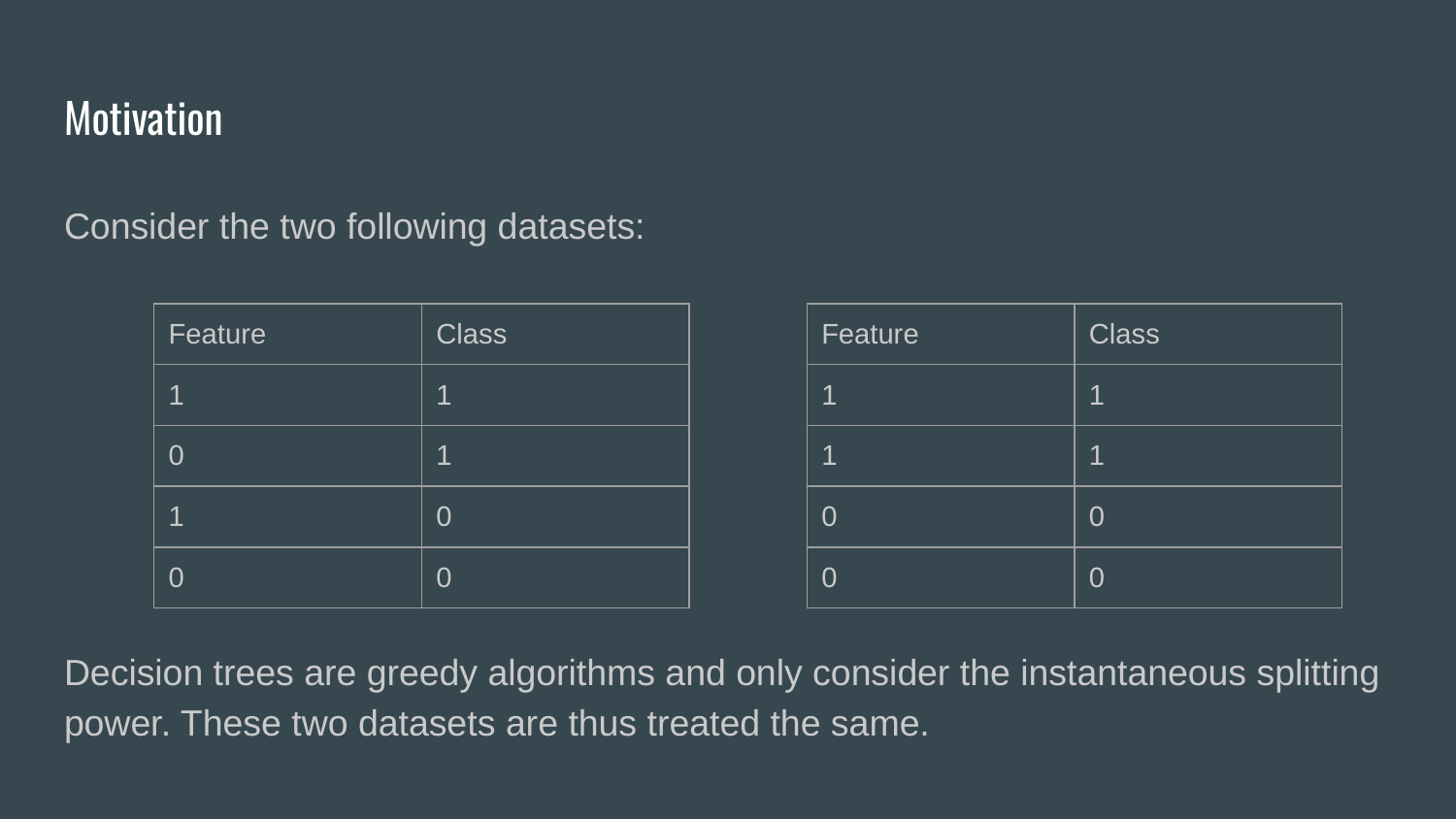

# Motivation
Consider the two following datasets:

Decision trees are greedy algorithms and only consider the instantaneous splitting power. These two datasets are thus treated the same.

| Feature | Class |
| --- | --- |
| 1 | 1 |
| 0 | 1 |
| 1 | 0 |
| 0 | 0 |
| Feature | Class |
| --- | --- |
| 1 | 1 |
| 1 | 1 |
| 0 | 0 |
| 0 | 0 |